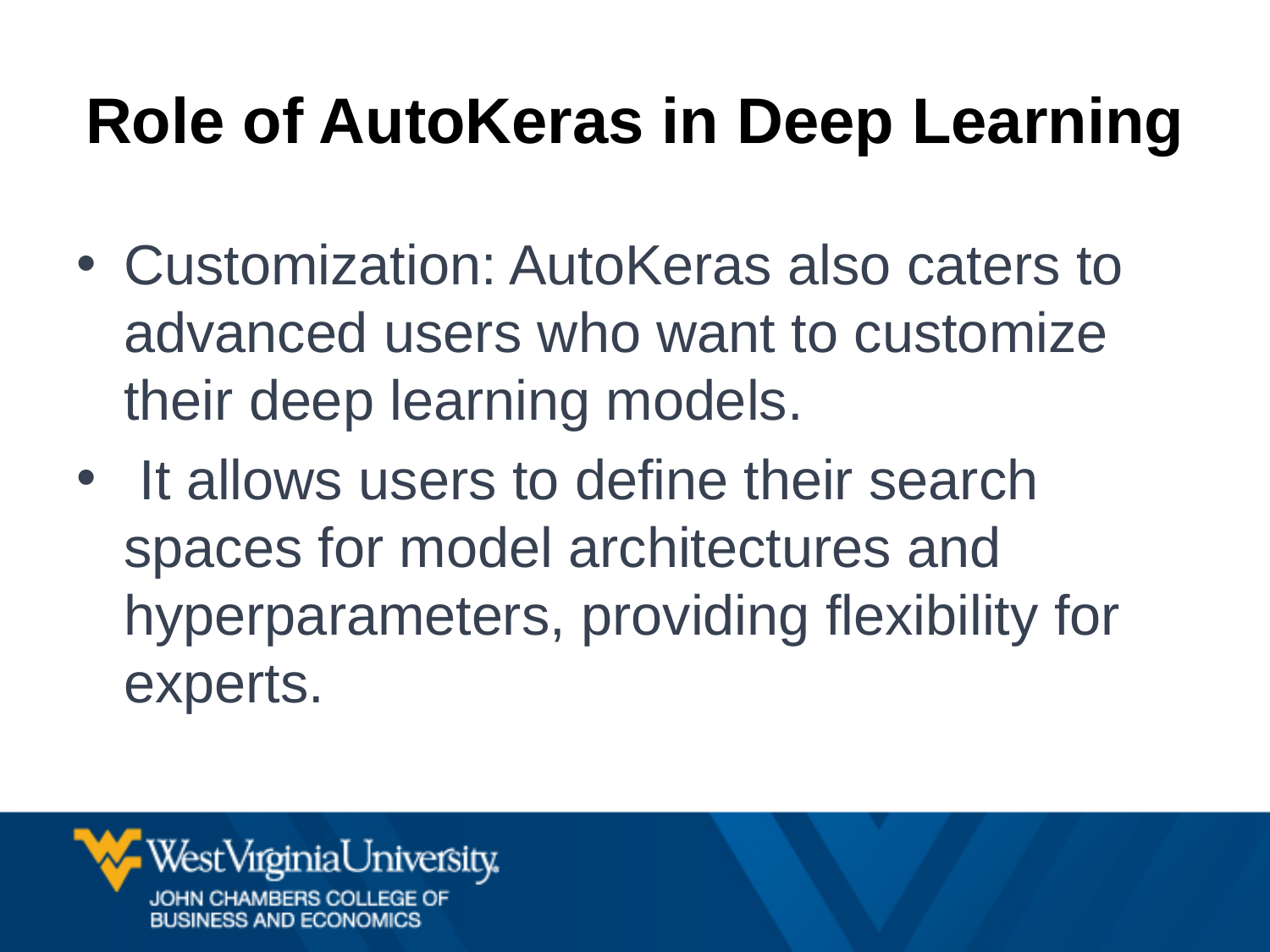

# Role of AutoKeras in Deep Learning
Customization: AutoKeras also caters to advanced users who want to customize their deep learning models.
 It allows users to define their search spaces for model architectures and hyperparameters, providing flexibility for experts.